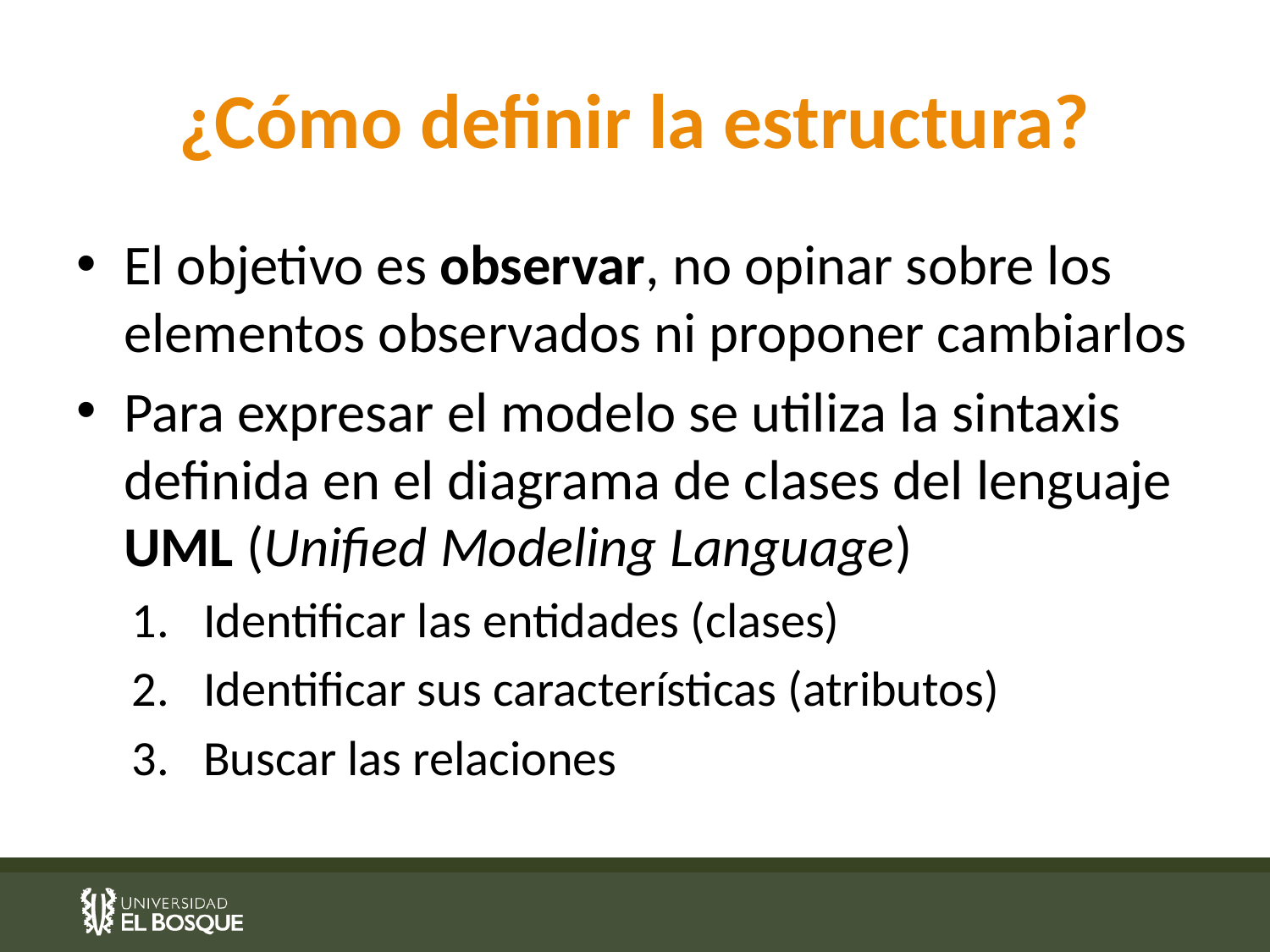

# ¿Cómo definir la estructura?
El objetivo es observar, no opinar sobre los elementos observados ni proponer cambiarlos
Para expresar el modelo se utiliza la sintaxis definida en el diagrama de clases del lenguaje UML (Unified Modeling Language)
Identificar las entidades (clases)
Identificar sus características (atributos)
Buscar las relaciones